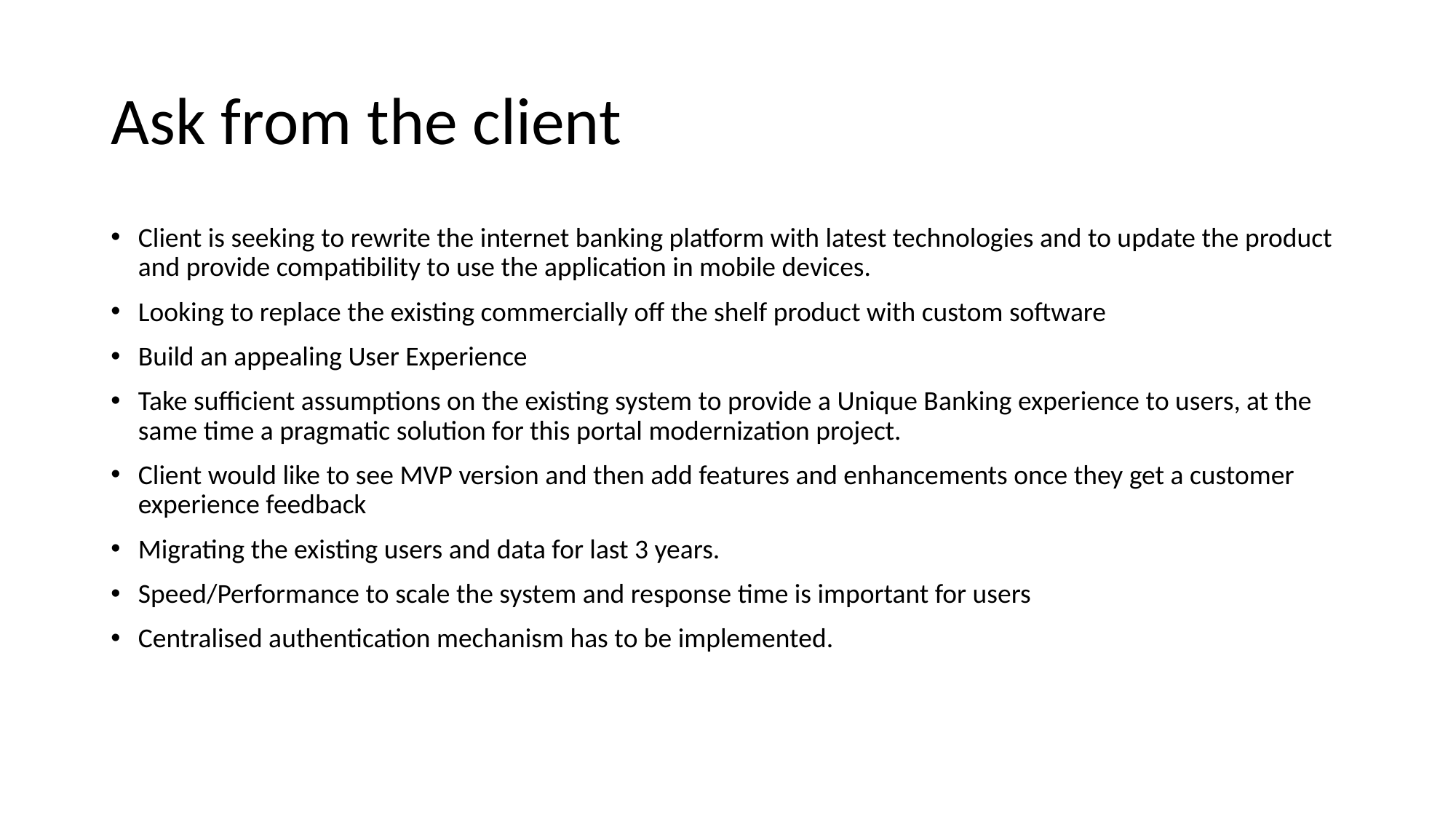

# Ask from the client
Client is seeking to rewrite the internet banking platform with latest technologies and to update the product and provide compatibility to use the application in mobile devices.
Looking to replace the existing commercially off the shelf product with custom software
Build an appealing User Experience
Take sufficient assumptions on the existing system to provide a Unique Banking experience to users, at the same time a pragmatic solution for this portal modernization project.
Client would like to see MVP version and then add features and enhancements once they get a customer experience feedback
Migrating the existing users and data for last 3 years.
Speed/Performance to scale the system and response time is important for users
Centralised authentication mechanism has to be implemented.